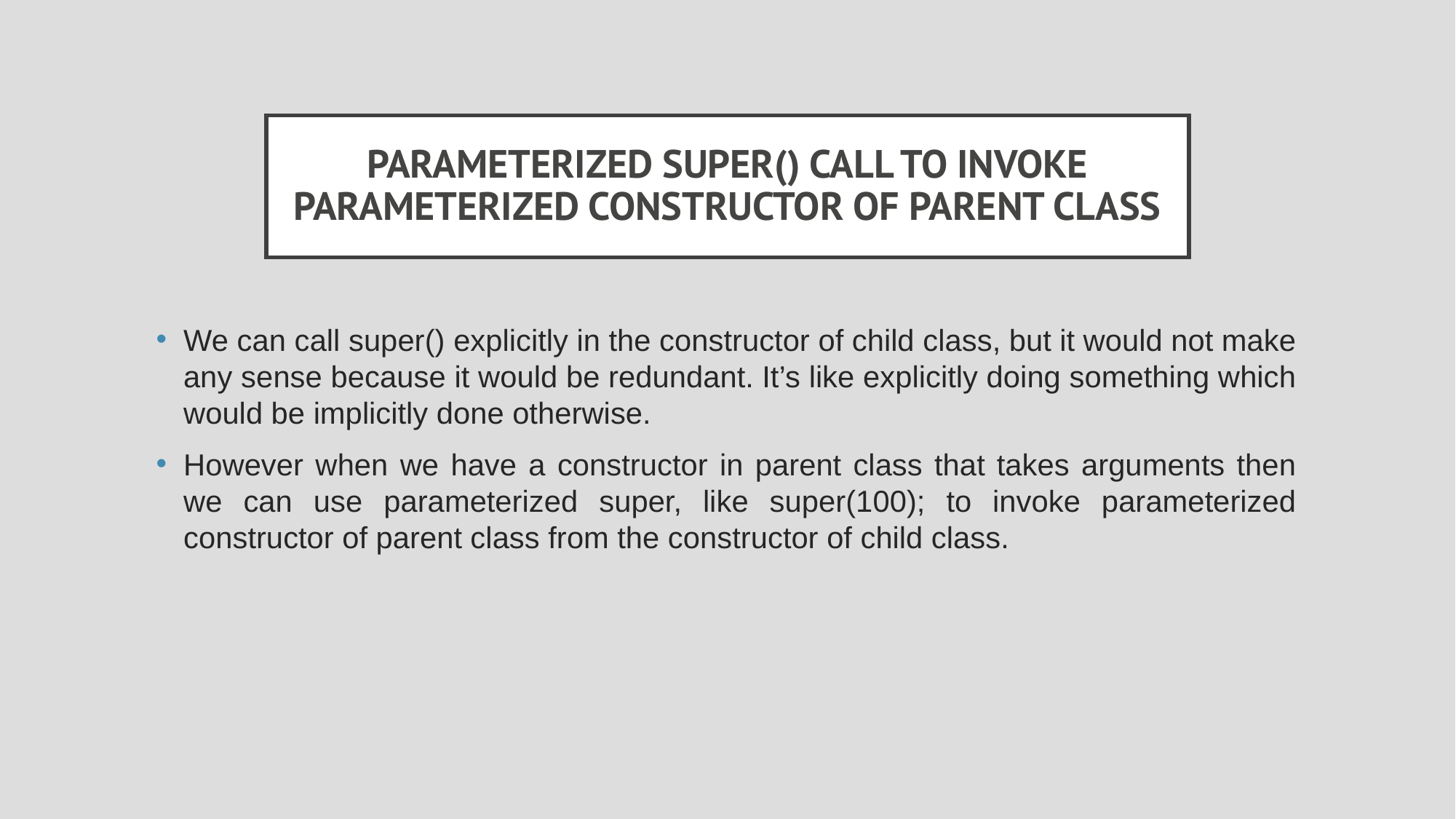

# PARAMETERIZED SUPER() CALL TO INVOKE PARAMETERIZED CONSTRUCTOR OF PARENT CLASS
We can call super() explicitly in the constructor of child class, but it would not make any sense because it would be redundant. It’s like explicitly doing something which would be implicitly done otherwise.
However when we have a constructor in parent class that takes arguments then we can use parameterized super, like super(100); to invoke parameterized constructor of parent class from the constructor of child class.